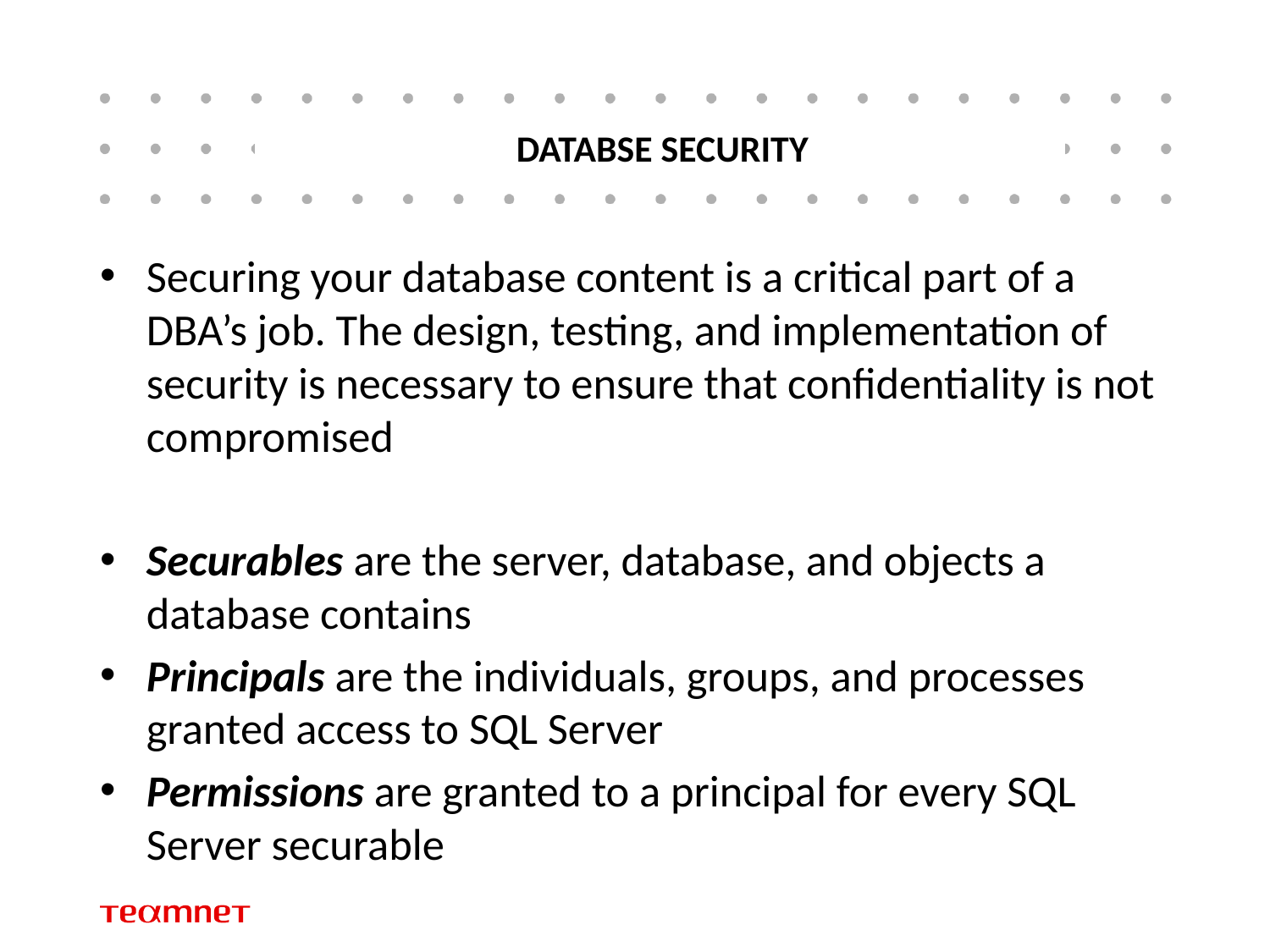

# DATABSE SECURITY
Securing your database content is a critical part of a DBA’s job. The design, testing, and implementation of security is necessary to ensure that confidentiality is not compromised

Securables are the server, database, and objects a database contains
Principals are the individuals, groups, and processes granted access to SQL Server
Permissions are granted to a principal for every SQL Server securable